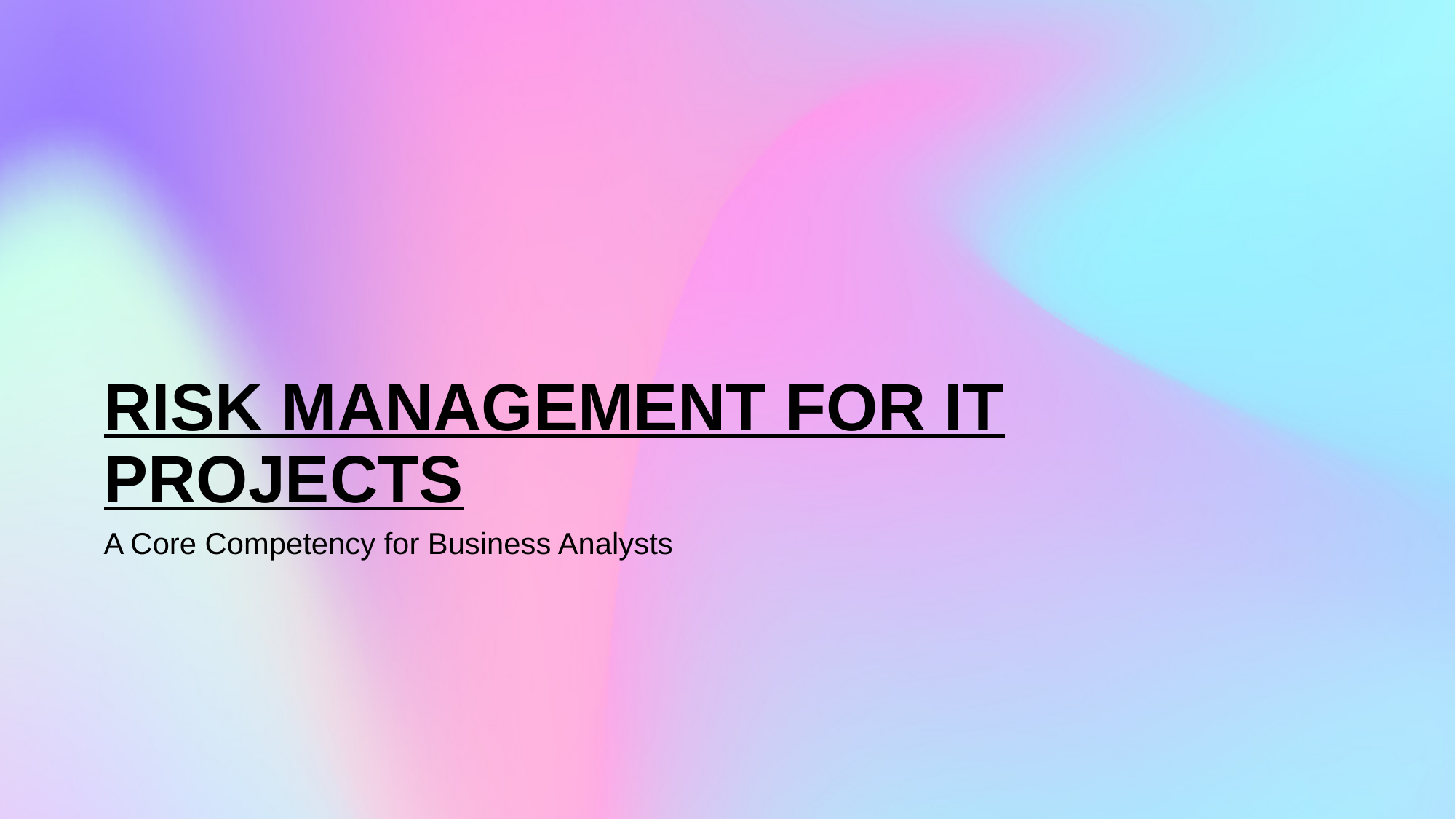

# Risk Management for IT Projects
A Core Competency for Business Analysts